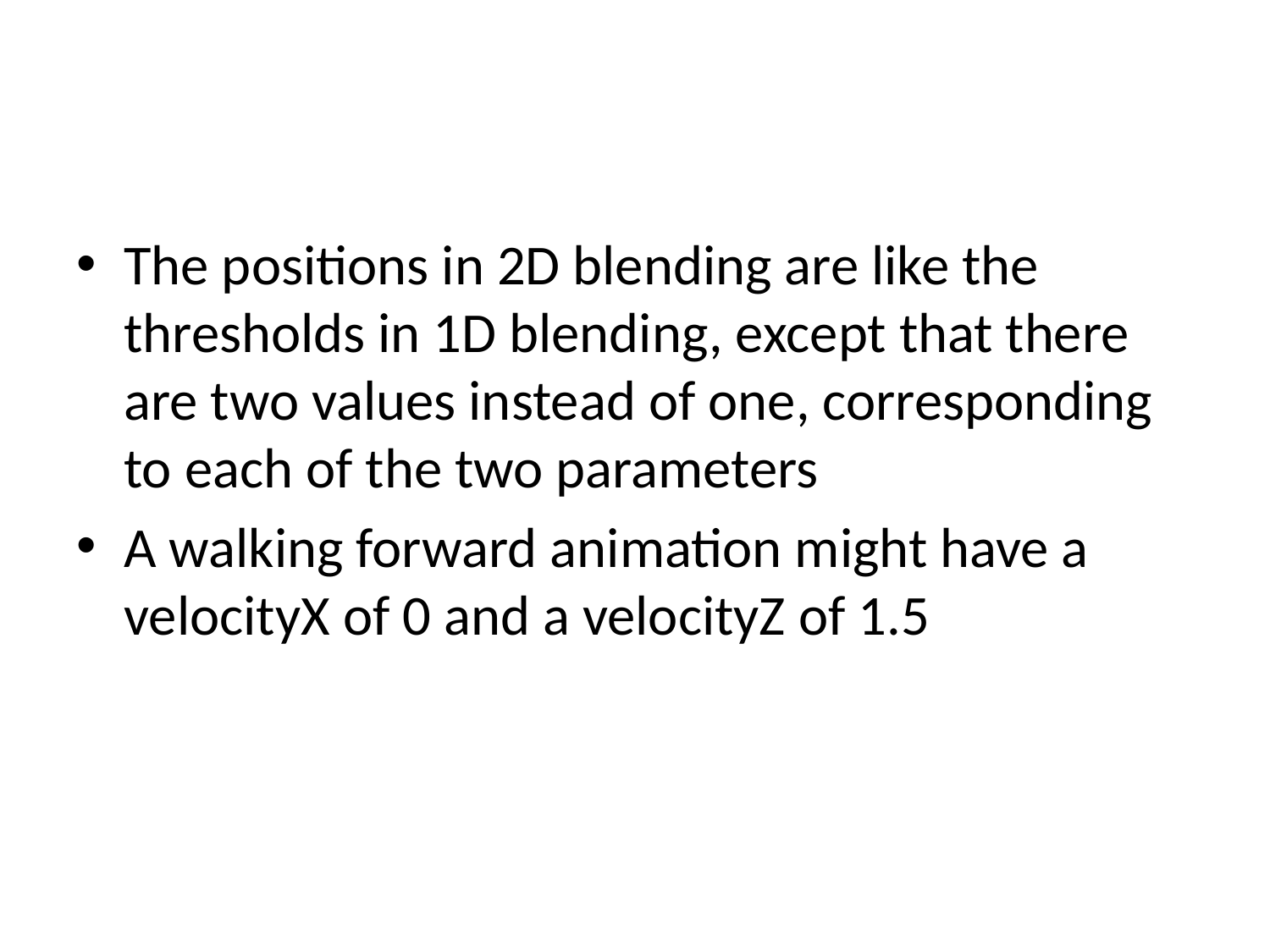

#
The positions in 2D blending are like the thresholds in 1D blending, except that there are two values instead of one, corresponding to each of the two parameters
A walking forward animation might have a velocityX of 0 and a velocityZ of 1.5